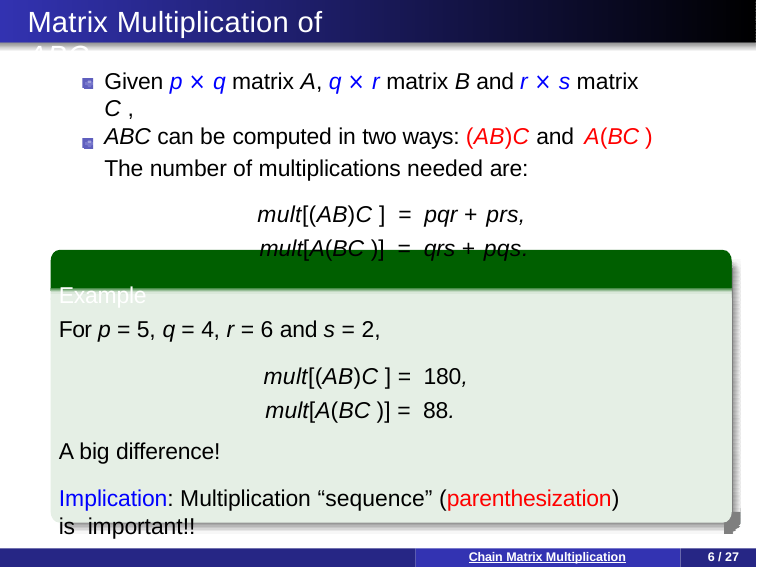

# Matrix Multiplication of ABC
Given p × q matrix A, q × r matrix B and r × s matrix C ,
ABC can be computed in two ways: (AB)C and A(BC )
The number of multiplications needed are:
mult[(AB)C ]  =  pqr + prs,
mult[A(BC )]  =  qrs + pqs.

Example
For p = 5, q = 4, r = 6 and s = 2,

mult[(AB)C ] = 180,
mult[A(BC )] = 88.

A big difference!
Implication: Multiplication “sequence” (parenthesization) is  important!!

Chain Matrix Multiplication
6 / 27